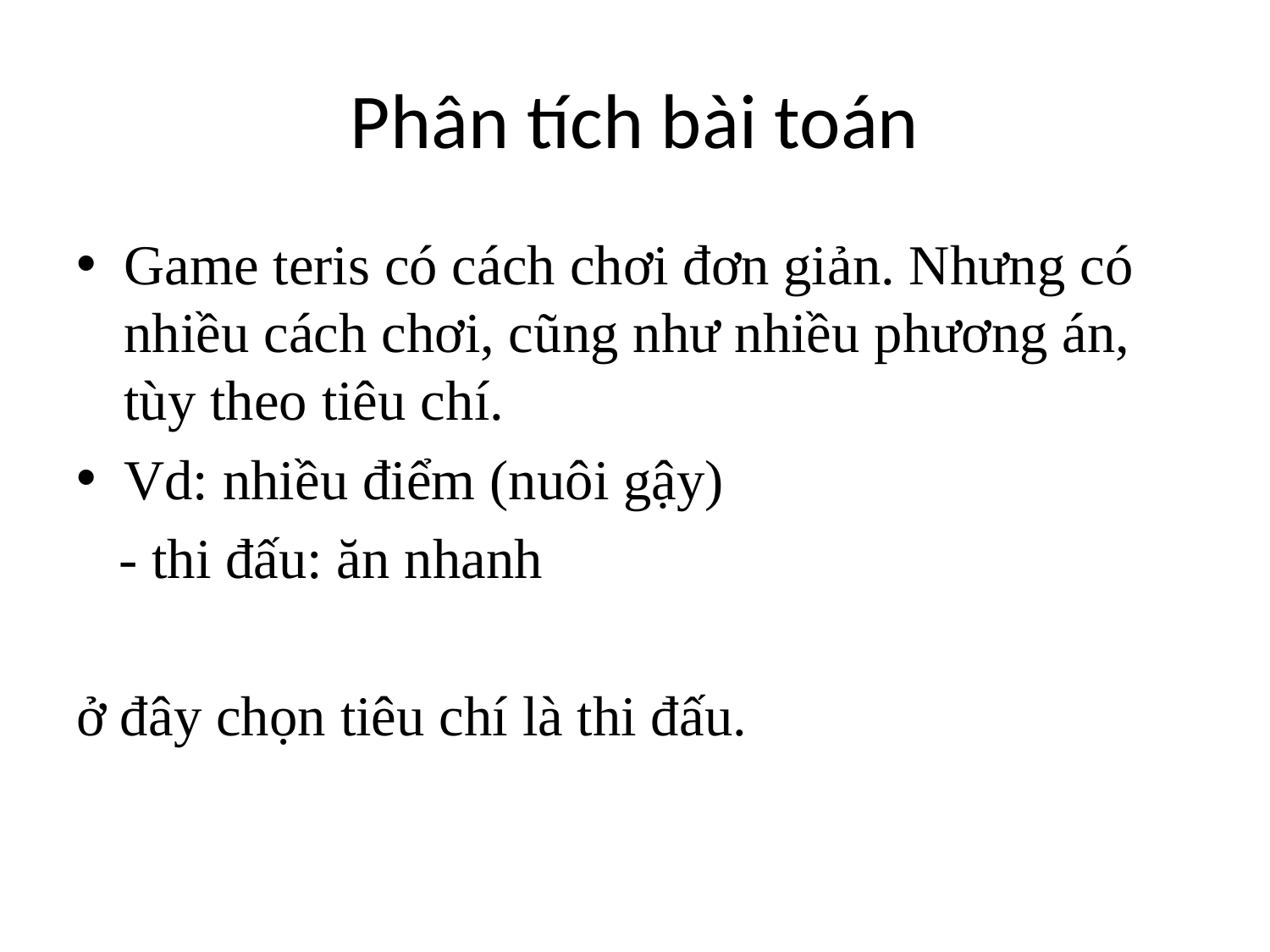

# Phân tích bài toán
Game teris có cách chơi đơn giản. Nhưng có nhiều cách chơi, cũng như nhiều phương án, tùy theo tiêu chí.
Vd: nhiều điểm (nuôi gậy)
   - thi đấu: ăn nhanh

ở đây chọn tiêu chí là thi đấu.